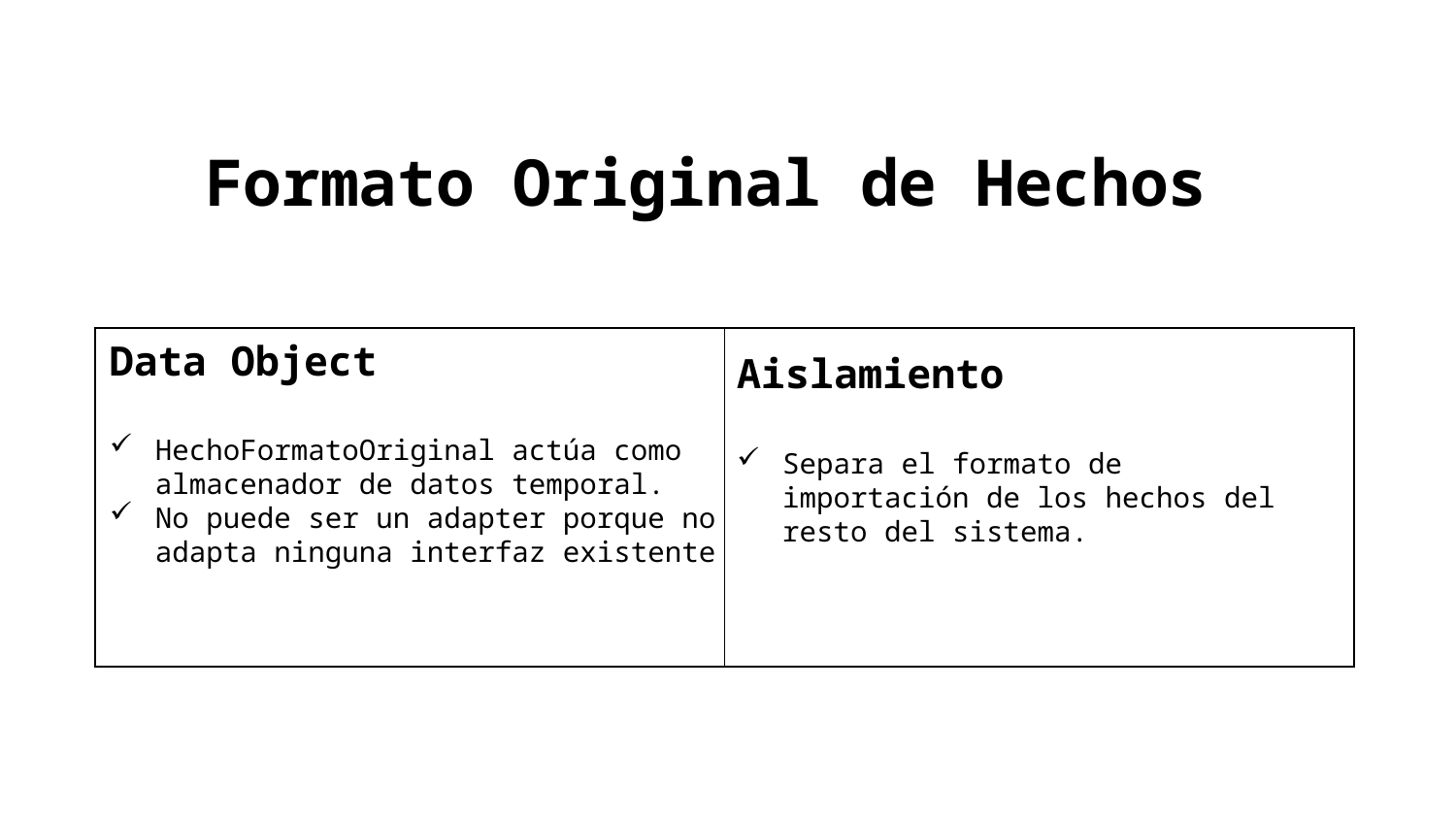

Formato Original de Hechos

Data Object

HechoFormatoOriginal actúa como almacenador de datos temporal.
No puede ser un adapter porque no adapta ninguna interfaz existente
|  |  |
| --- | --- |
Aislamiento

Separa el formato de importación de los hechos del resto del sistema.